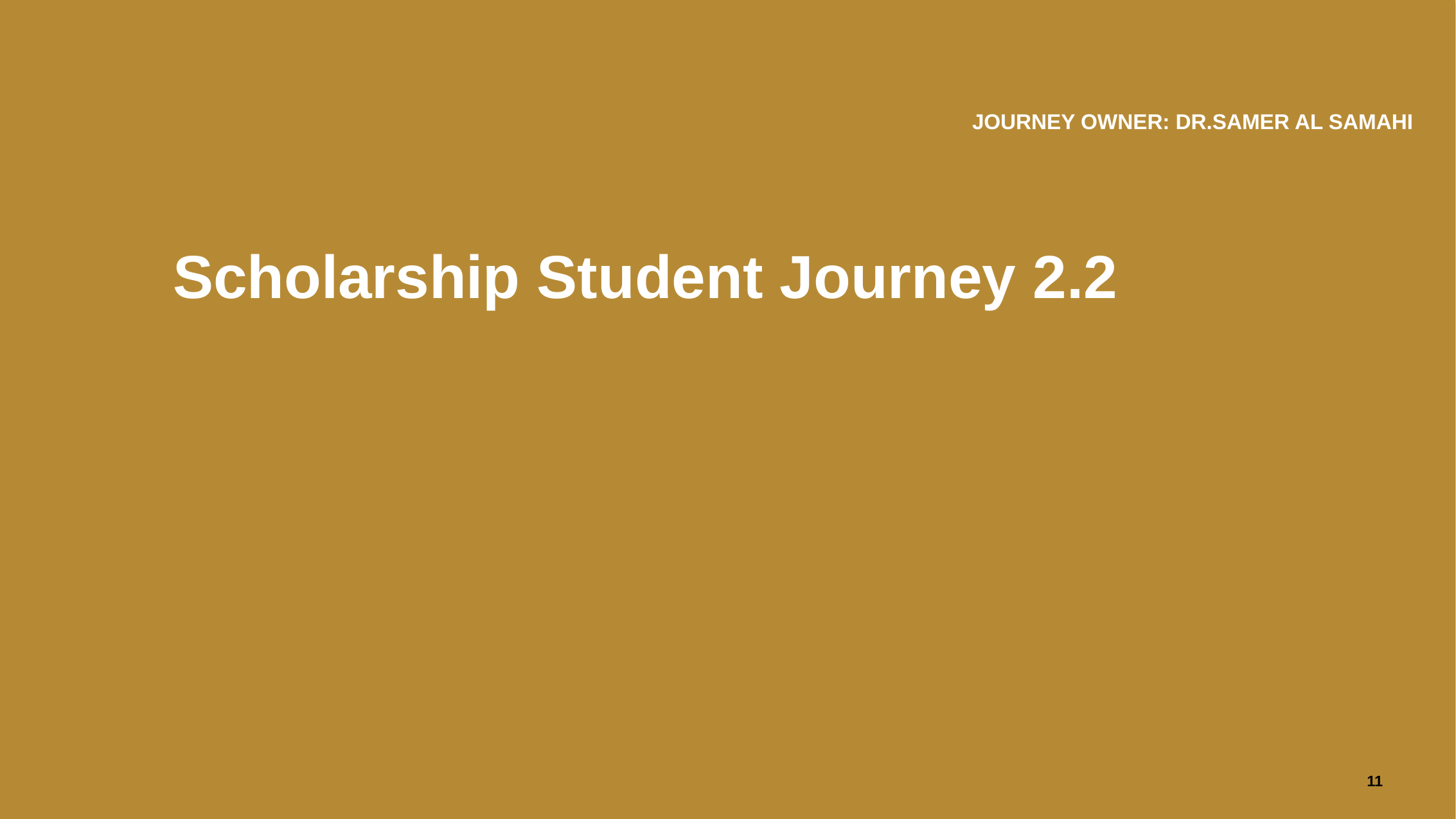

JOURNEY OWNER: DR.SAMER AL SAMAHI
# 2.2 Scholarship Student Journey
11